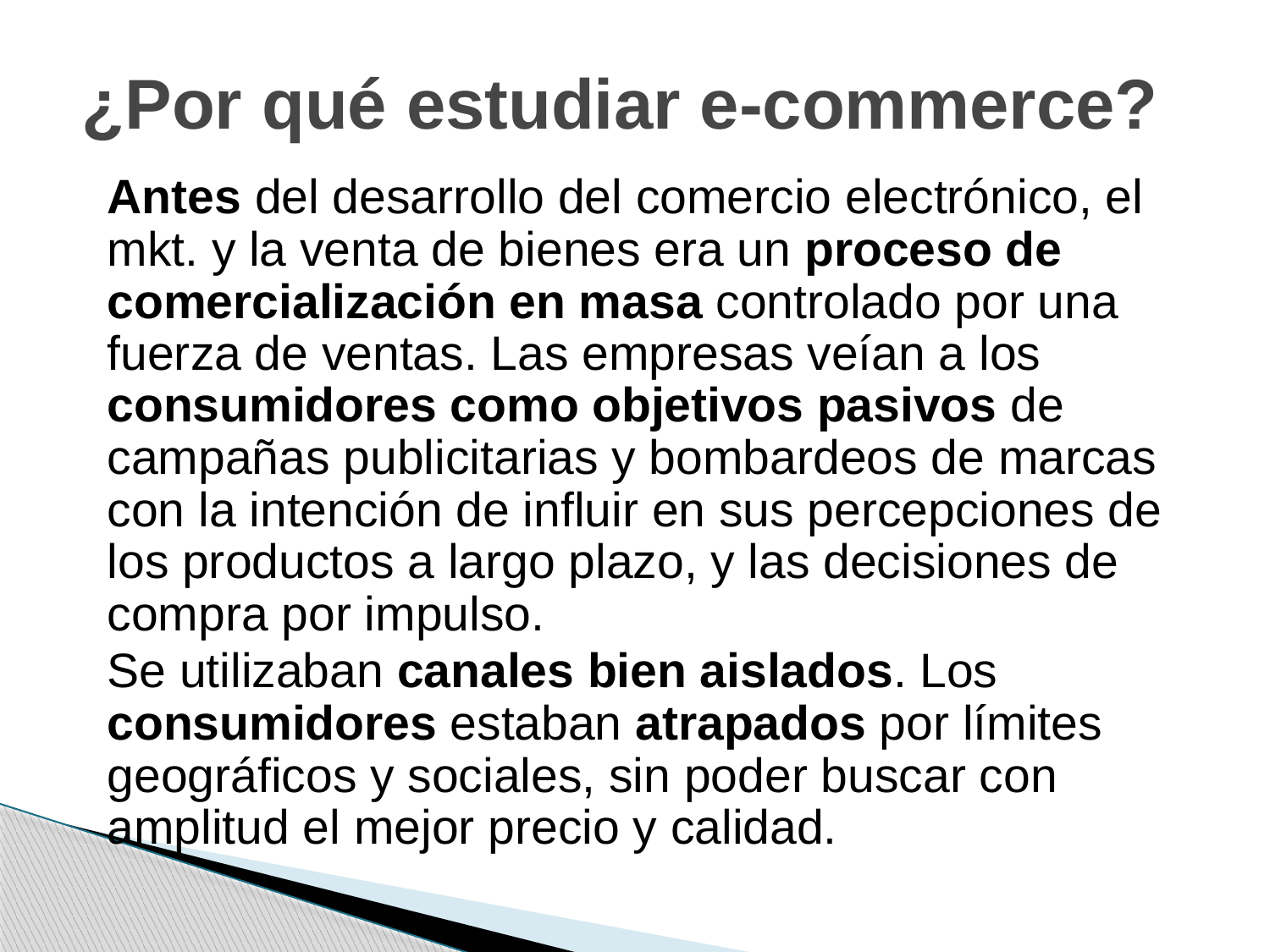

# ¿Por qué estudiar e-commerce?
	Antes del desarrollo del comercio electrónico, el mkt. y la venta de bienes era un proceso de comercialización en masa controlado por una fuerza de ventas. Las empresas veían a los consumidores como objetivos pasivos de campañas publicitarias y bombardeos de marcas con la intención de influir en sus percepciones de los productos a largo plazo, y las decisiones de compra por impulso.
	Se utilizaban canales bien aislados. Los consumidores estaban atrapados por límites geográficos y sociales, sin poder buscar con amplitud el mejor precio y calidad.